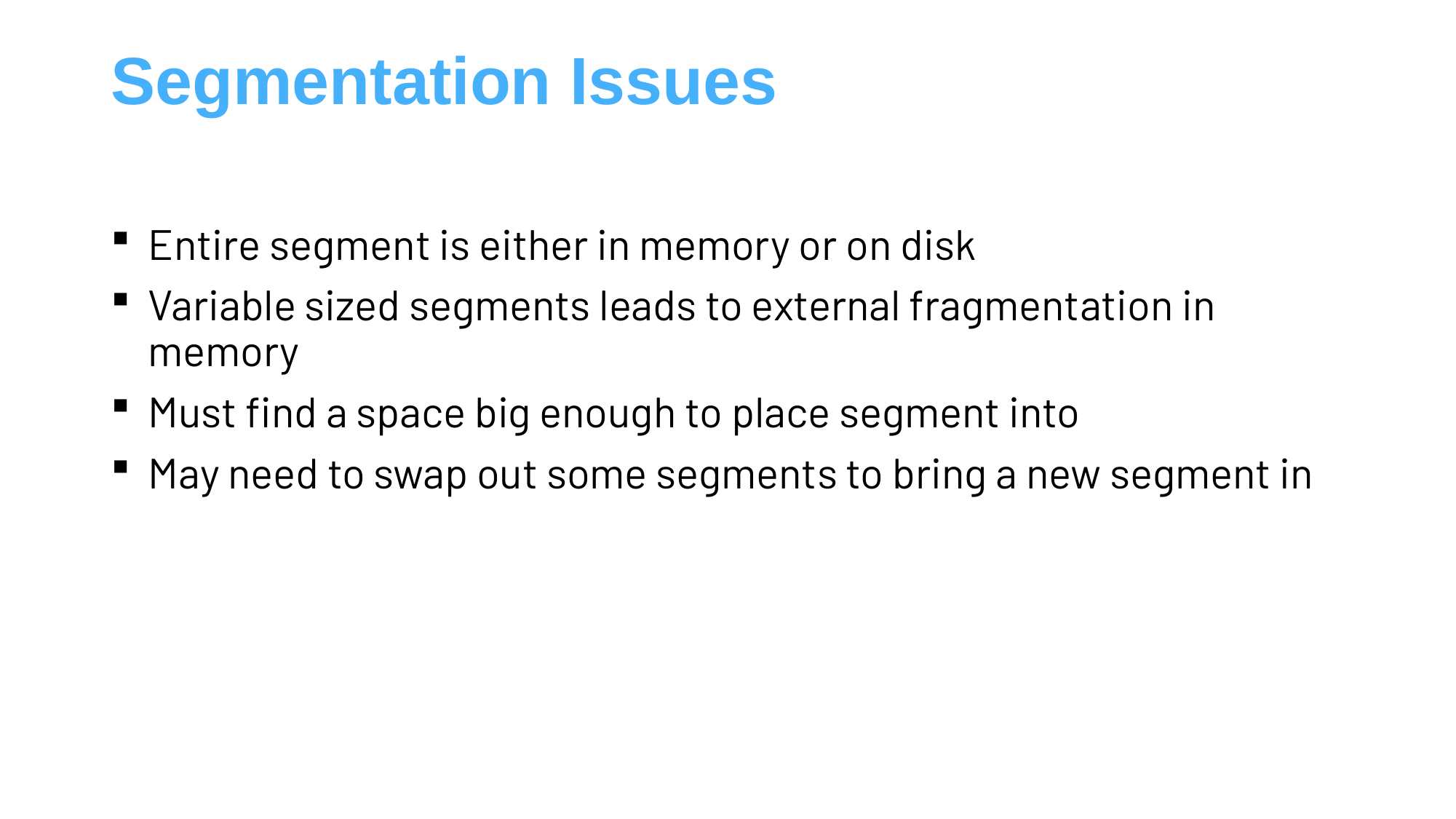

# Segmentation Issues
Entire segment is either in memory or on disk
Variable sized segments leads to external fragmentation in memory
Must find a space big enough to place segment into
May need to swap out some segments to bring a new segment in